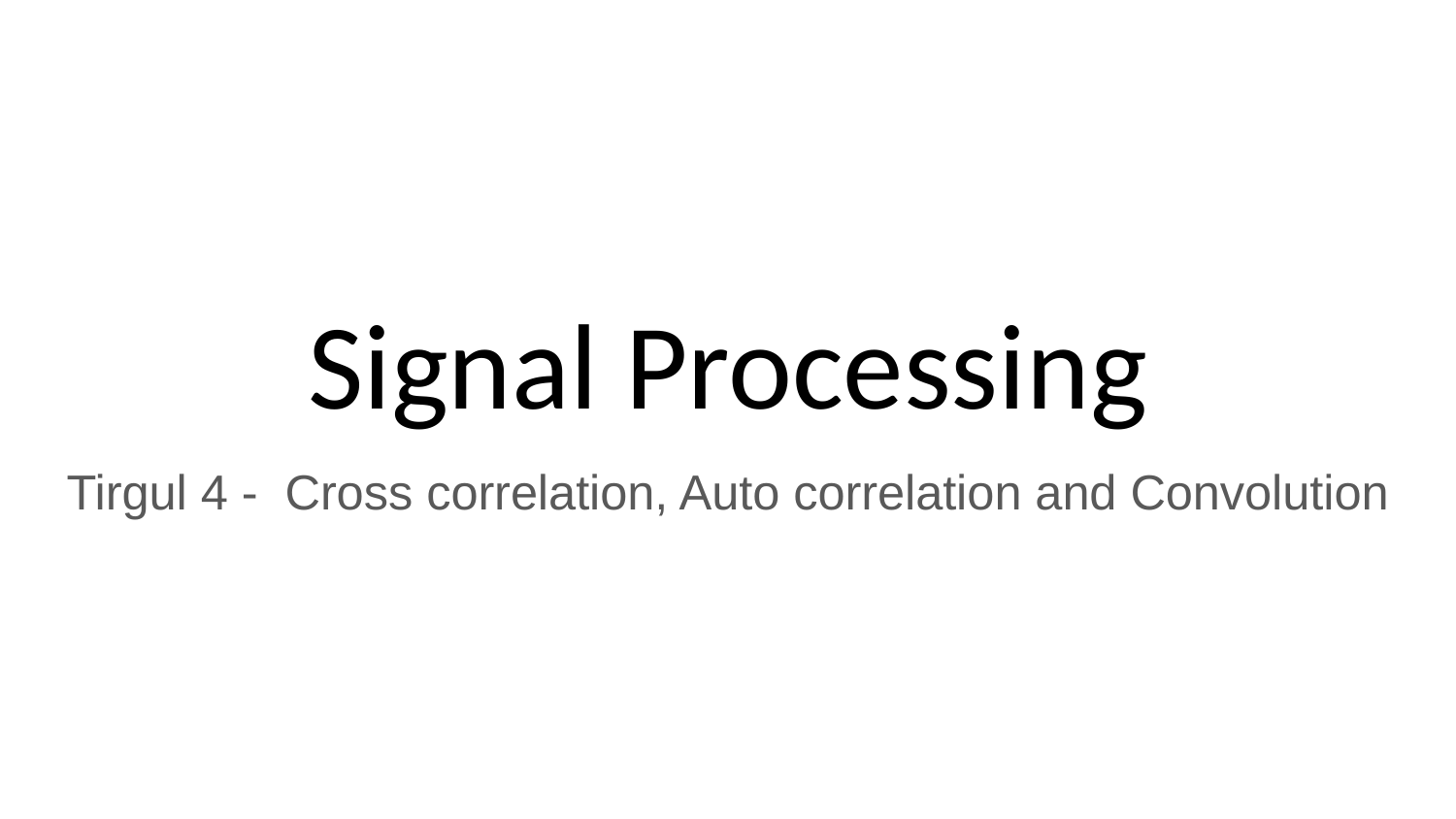

# Signal Processing
Tirgul 4 -  Cross correlation, Auto correlation and Convolution